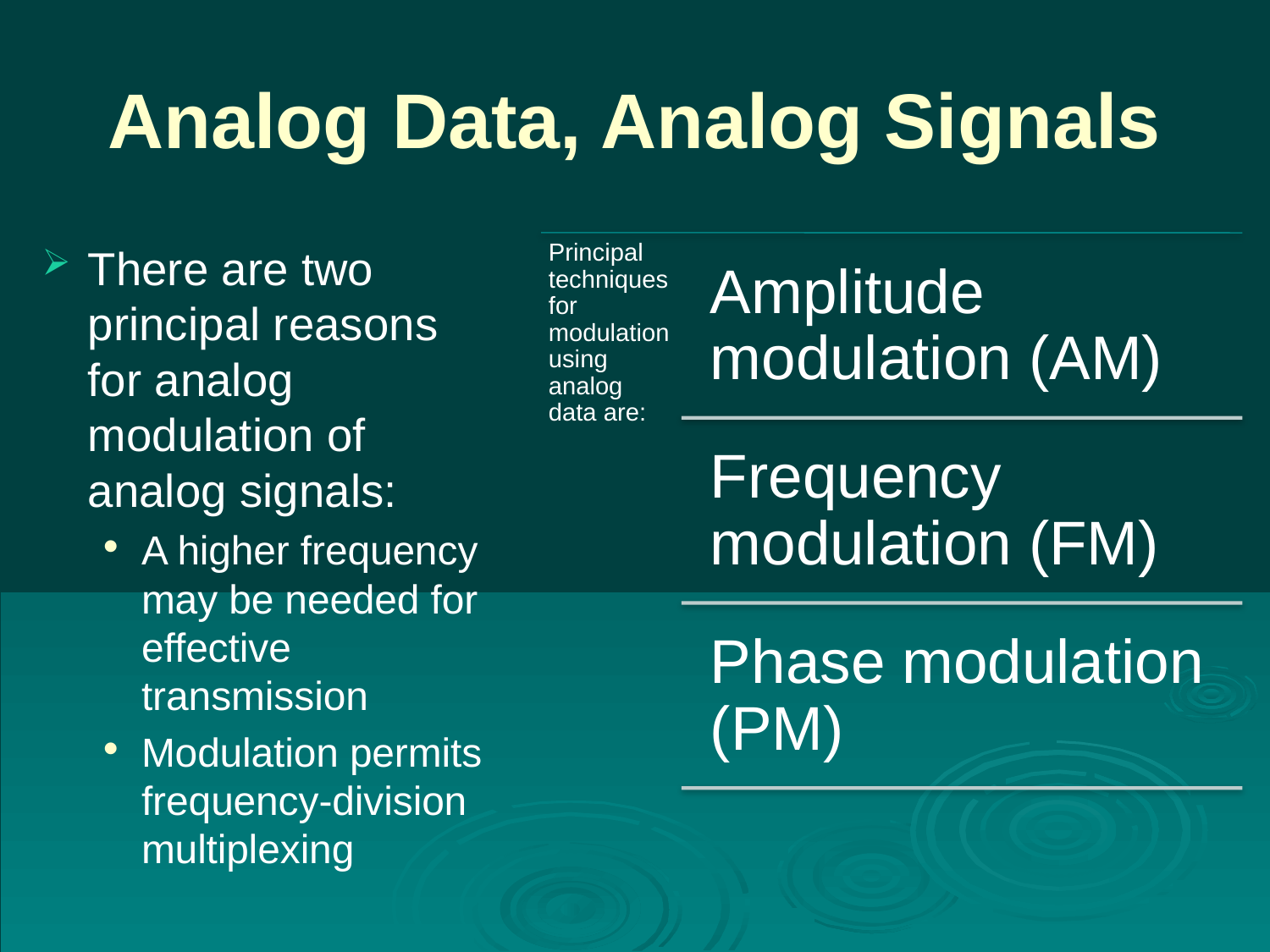

# Analog Data, Analog Signals
There are two principal reasons for analog modulation of analog signals:
A higher frequency may be needed for effective transmission
Modulation permits frequency-division multiplexing
Principal techniques for modulation using analog data are:
Amplitude modulation (AM)
Frequency modulation (FM)
Phase modulation (PM)